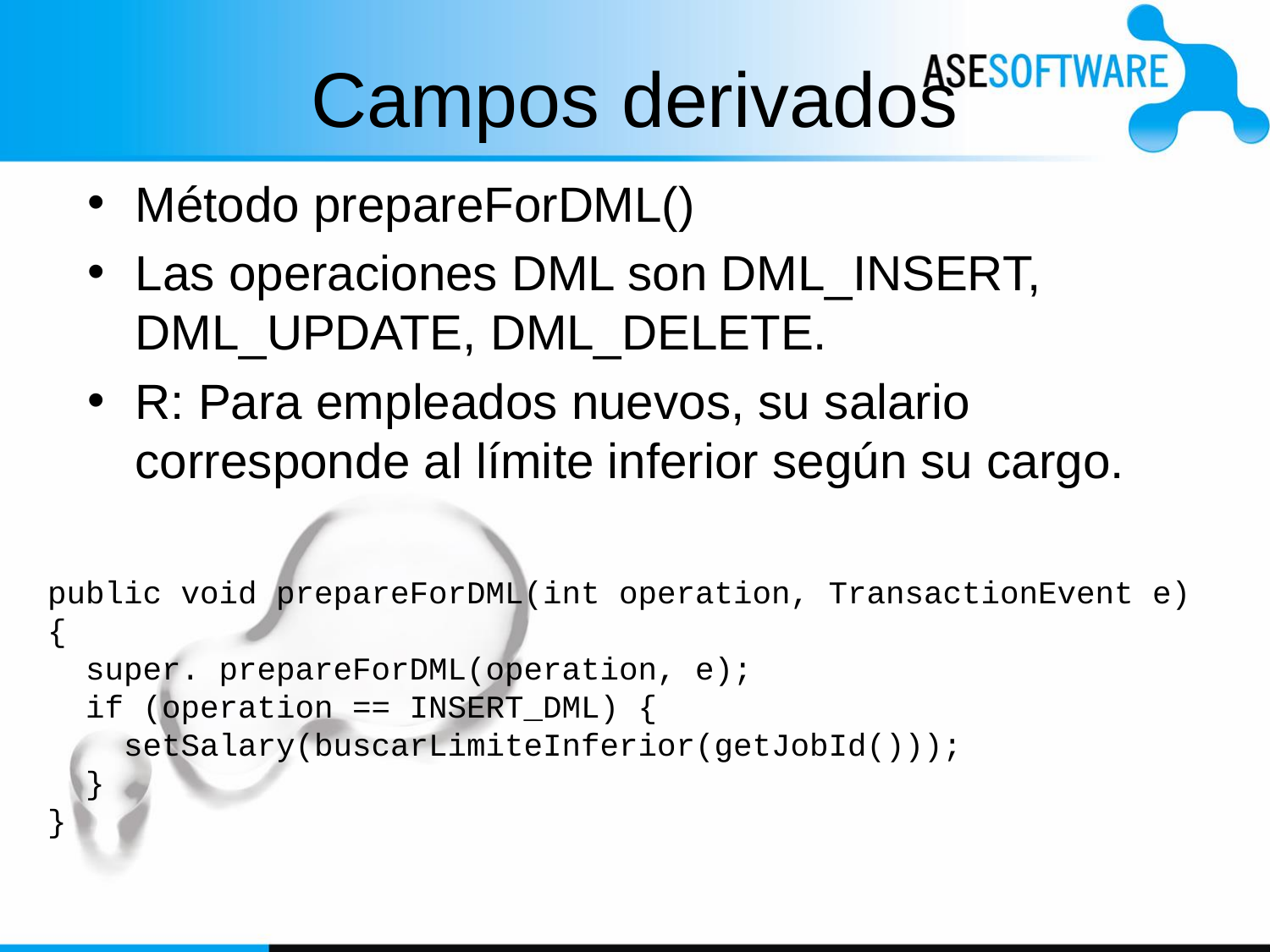

# Campos derivados
Método prepareForDML()
Las operaciones DML son DML_INSERT, DML_UPDATE, DML_DELETE.
R: Para empleados nuevos, su salario corresponde al límite inferior según su cargo.

public void prepareForDML(int operation, TransactionEvent e) {
  super. prepareForDML(operation, e);
  if (operation == INSERT_DML) {
    setSalary(buscarLimiteInferior(getJobId()));
  }
}